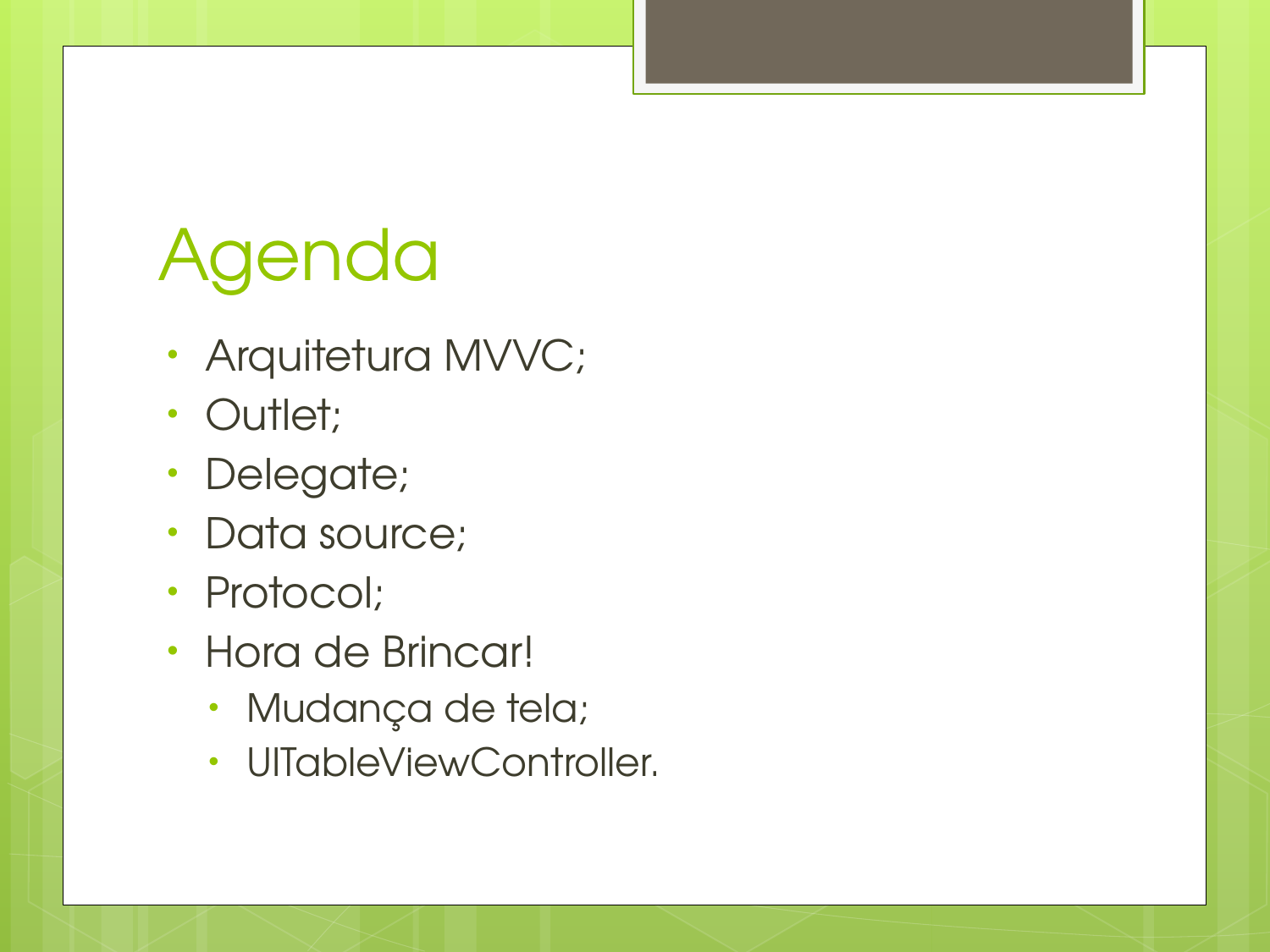

# Agenda
Arquitetura MVVC;
Outlet;
Delegate;
Data source;
Protocol;
Hora de Brincar!
Mudança de tela;
UITableViewController.